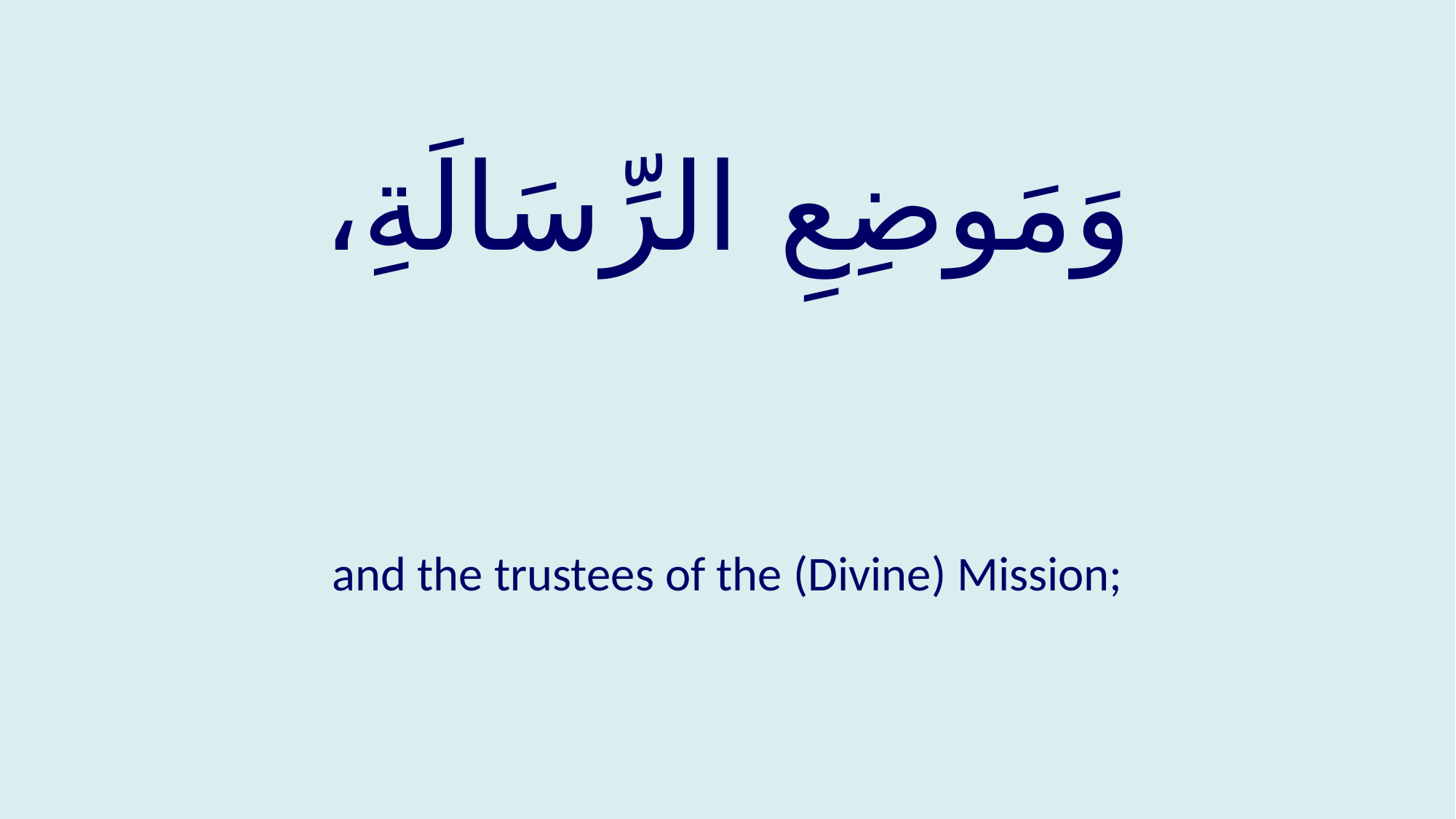

# وَمَوضِعِ الرِّسَالَةِ،
and the trustees of the (Divine) Mission;